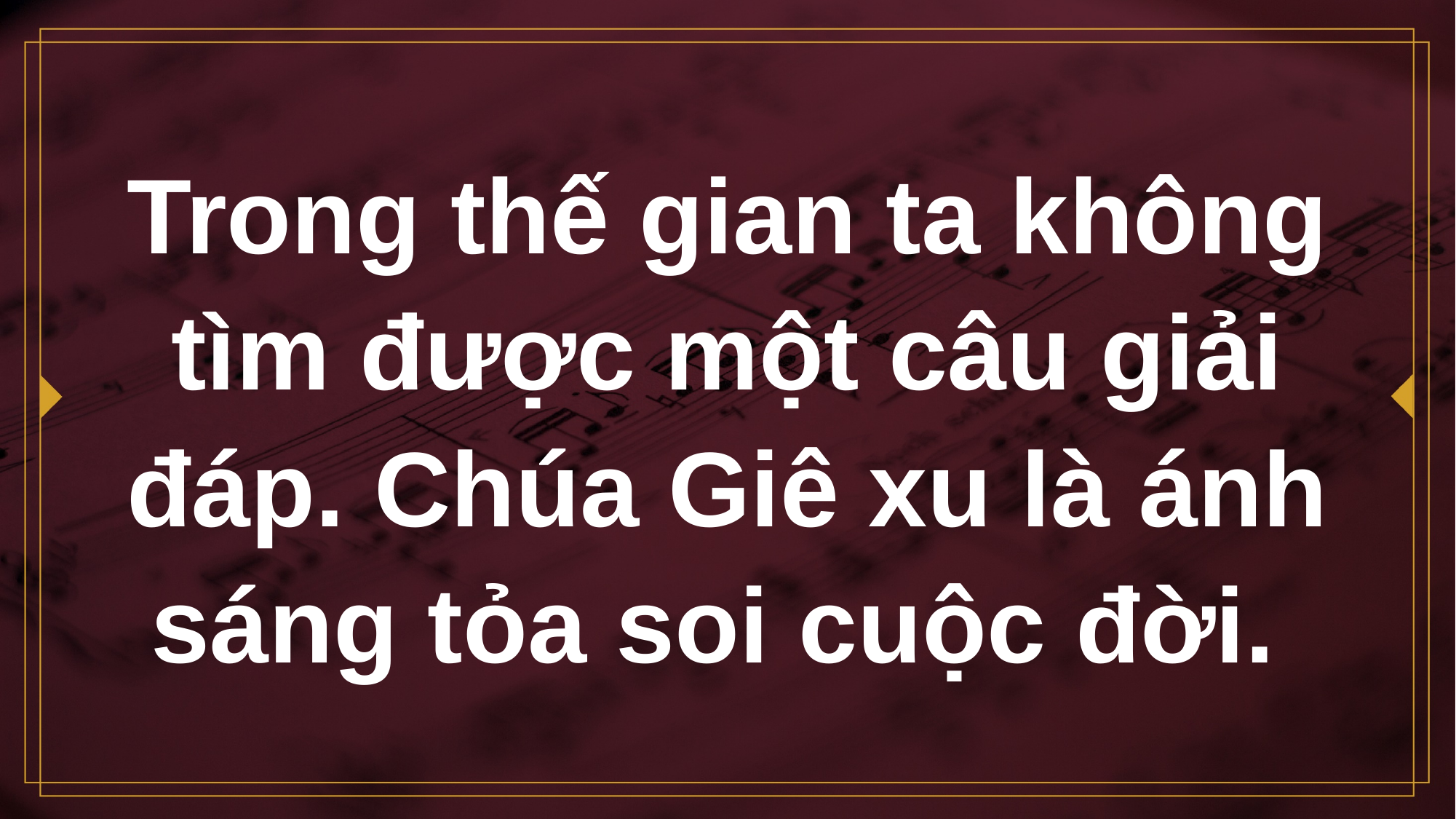

# Trong thế gian ta không tìm được một câu giải đáp. Chúa Giê xu là ánh sáng tỏa soi cuộc đời.